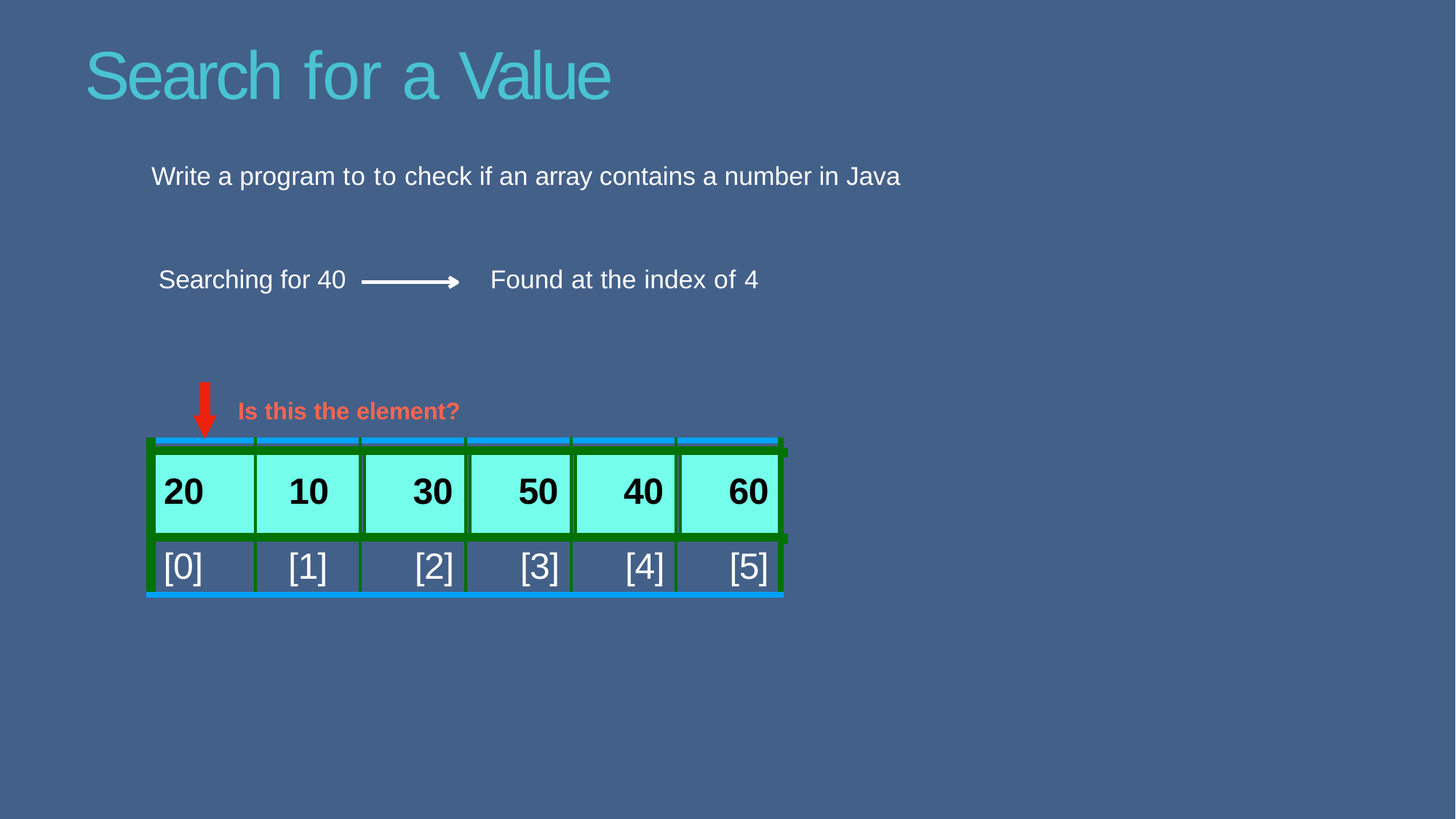

# Search for a Value
Write a program to to check if an array contains a number in Java
Searching for 40
Found at the index of 4

Is this the element?
|  |  |  |  |  |  |  |  |  |  |
| --- | --- | --- | --- | --- | --- | --- | --- | --- | --- |
| 20 | 10 |  | 30 |  | 50 |  | 40 |  | 60 |
| [0] | [1] | [2] |  | [3] |  | [4] |  | [5] |  |